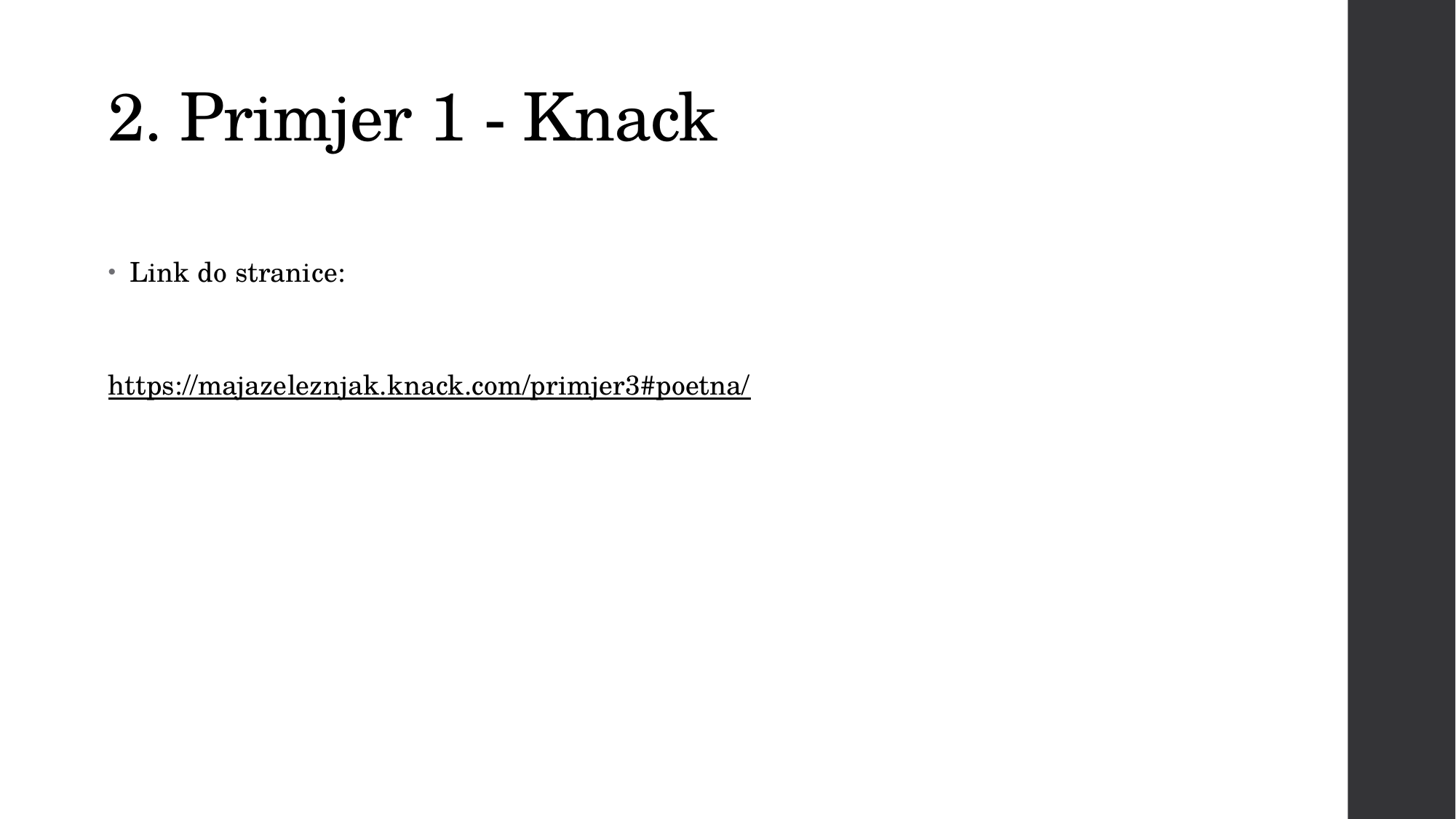

# 2. Primjer 1 - Knack
Link do stranice:

https://majazeleznjak.knack.com/primjer3#poetna/